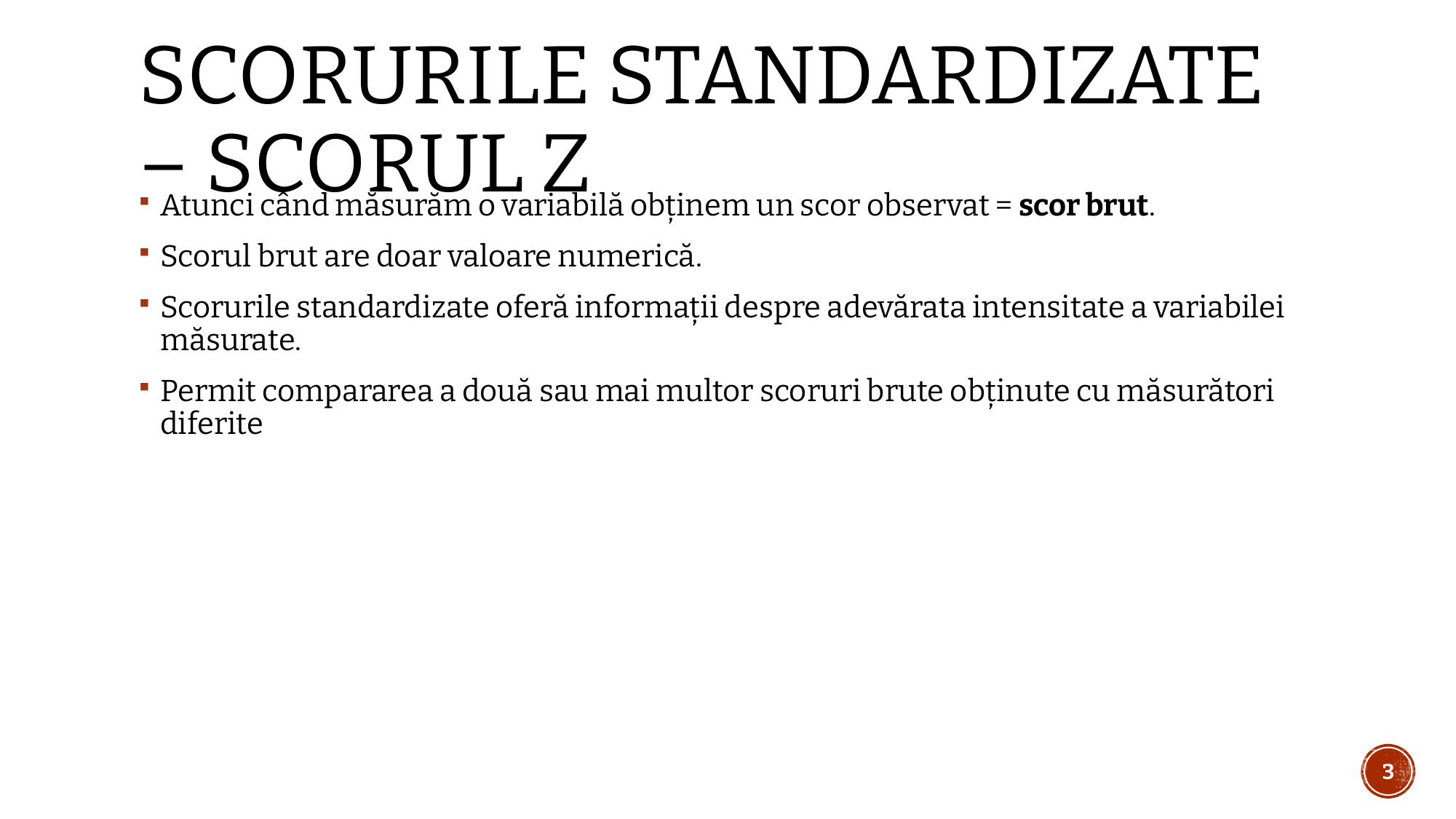

# Scorurile standardizate – Scorul z
Atunci când măsurăm o variabilă obținem un scor observat = scor brut.
Scorul brut are doar valoare numerică.
Scorurile standardizate oferă informații despre adevărata intensitate a variabilei măsurate.
Permit compararea a două sau mai multor scoruri brute obținute cu măsurători diferite

3